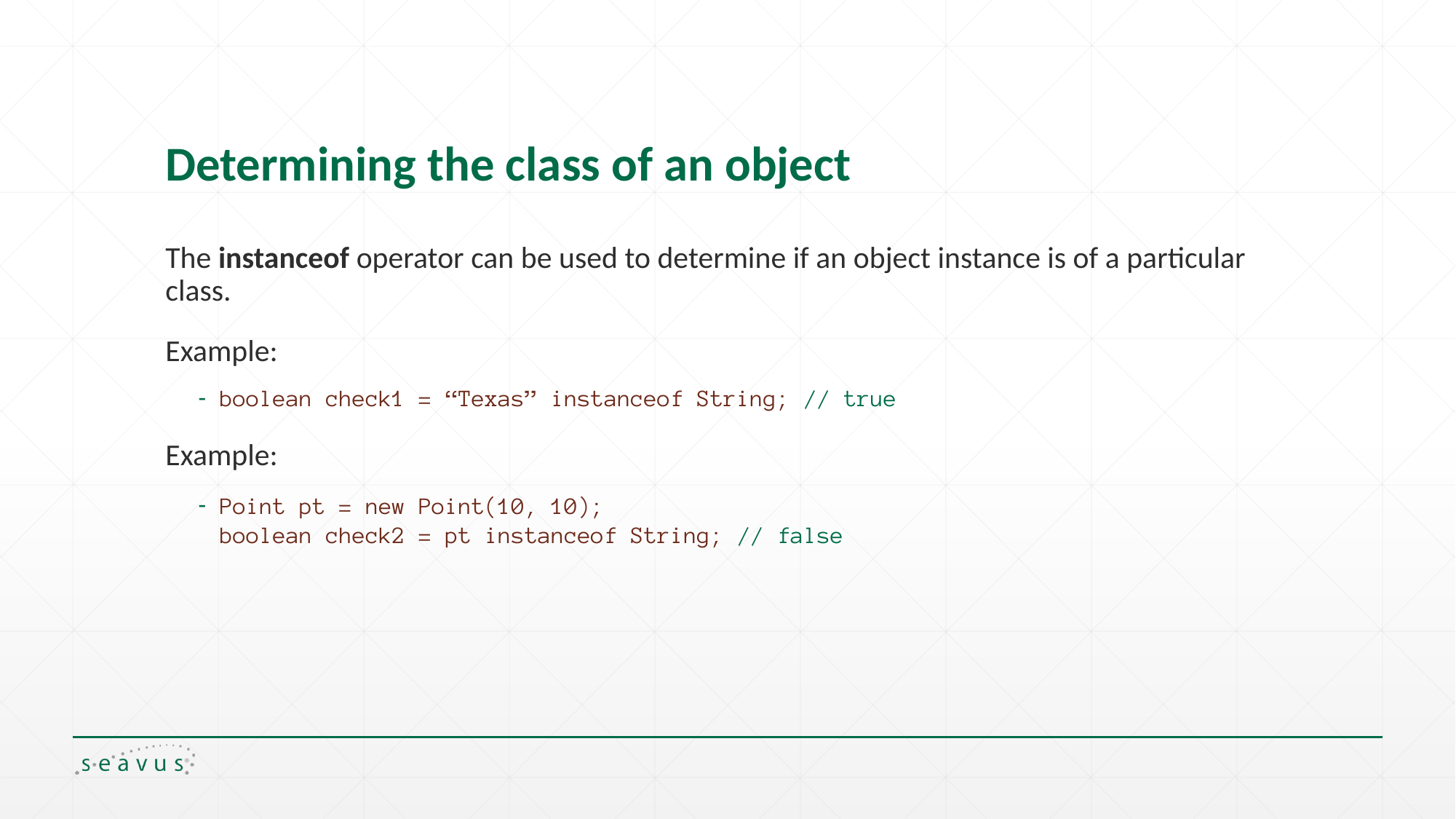

# Determining the class of an object
The instanceof operator can be used to determine if an object instance is of a particular class.
Example:
boolean check1 = “Texas” instanceof String; // true
Example:
Point pt = new Point(10, 10);
boolean check2 = pt instanceof String; // false